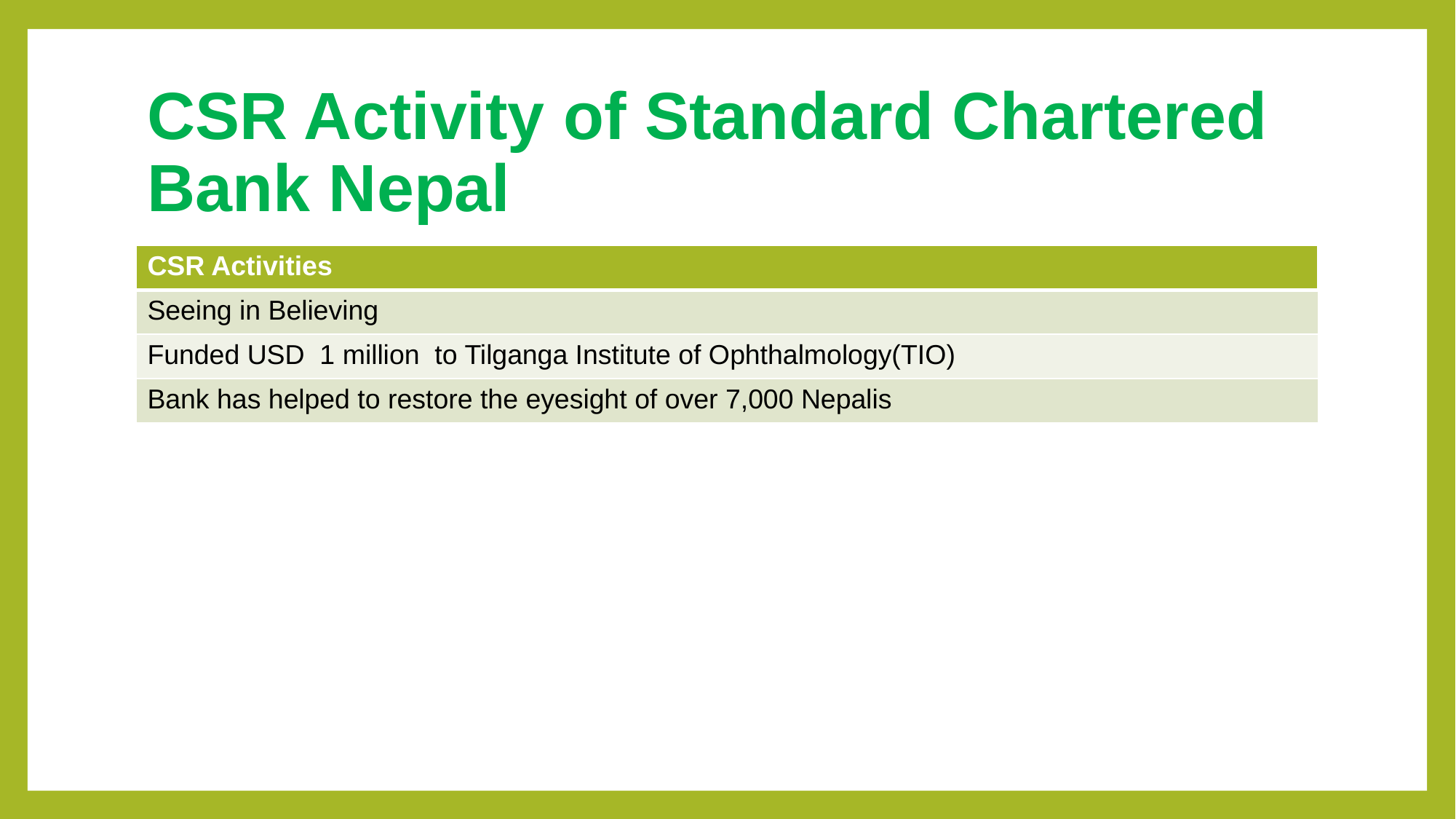

# CSR Activity of Standard Chartered Bank Nepal
| CSR Activities |
| --- |
| Seeing in Believing |
| Funded USD 1 million to Tilganga Institute of Ophthalmology(TIO) |
| Bank has helped to restore the eyesight of over 7,000 Nepalis |